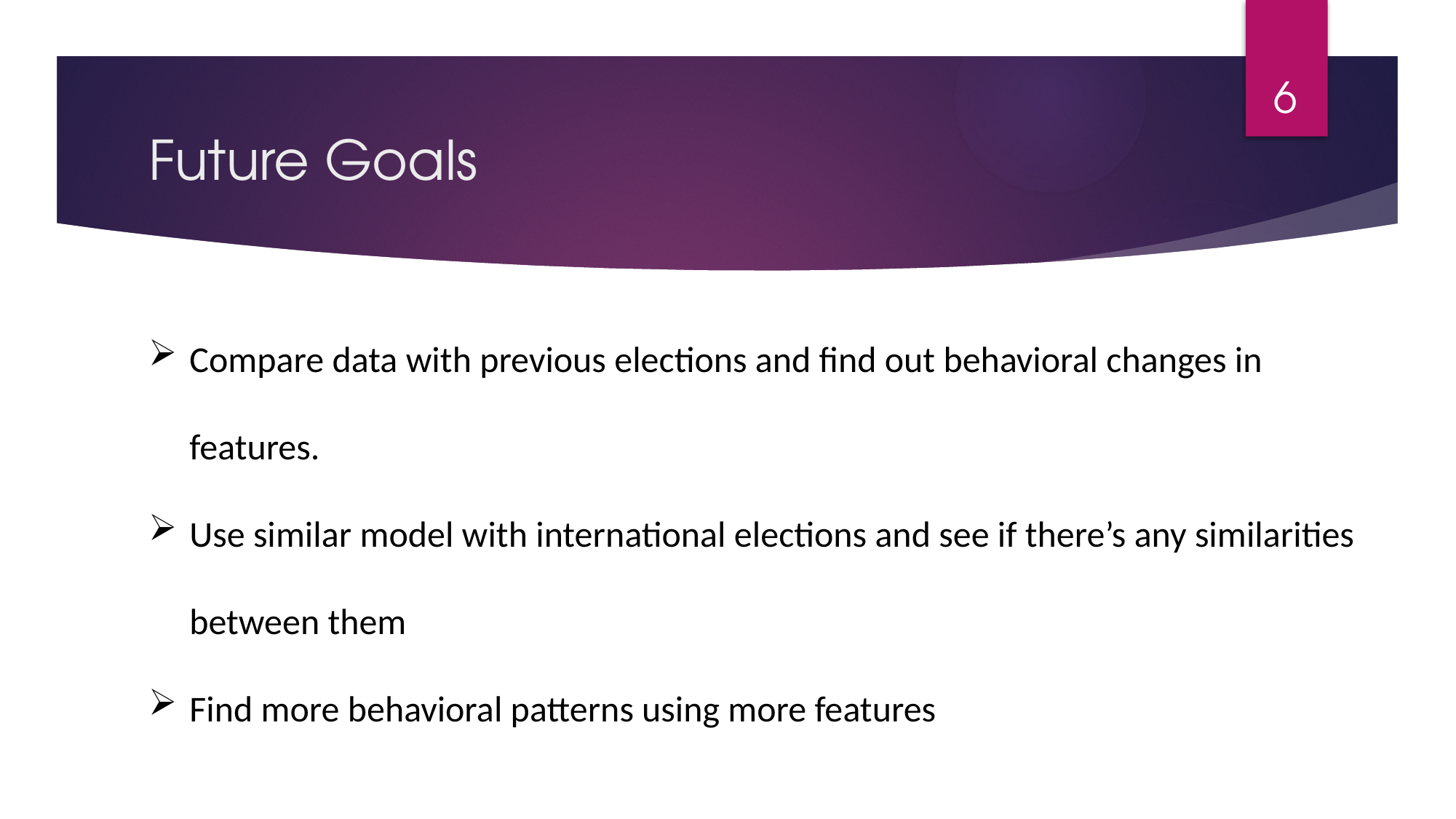

6
# Future Goals
Compare data with previous elections and find out behavioral changes in features.
Use similar model with international elections and see if there’s any similarities between them
Find more behavioral patterns using more features